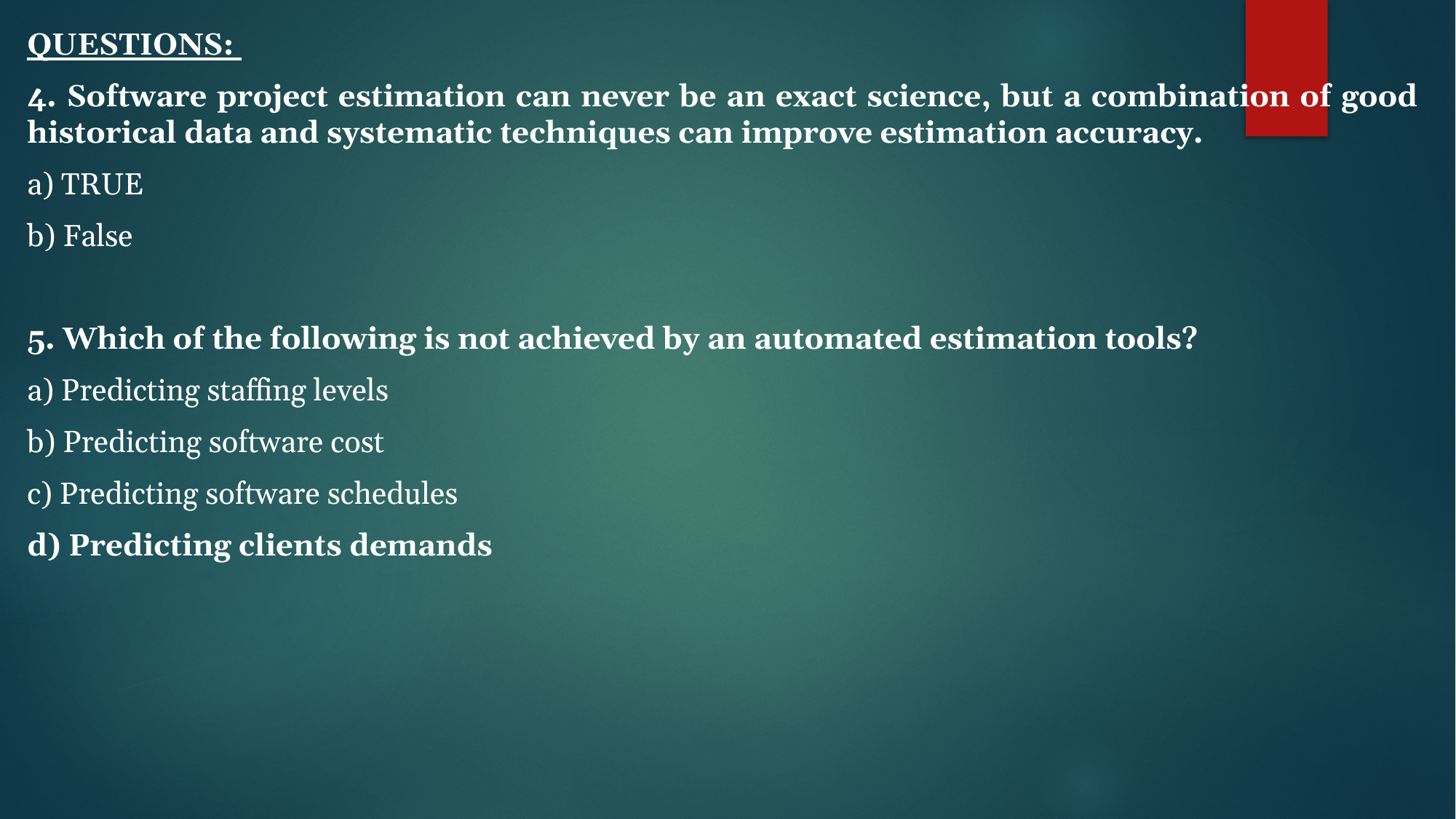

QUESTIONS:
4. Software project estimation can never be an exact science, but a combination of good historical data and systematic techniques can improve estimation accuracy.
a) TRUE
b) False

5. Which of the following is not achieved by an automated estimation tools?
a) Predicting staffing levels
b) Predicting software cost
c) Predicting software schedules
d) Predicting clients demands